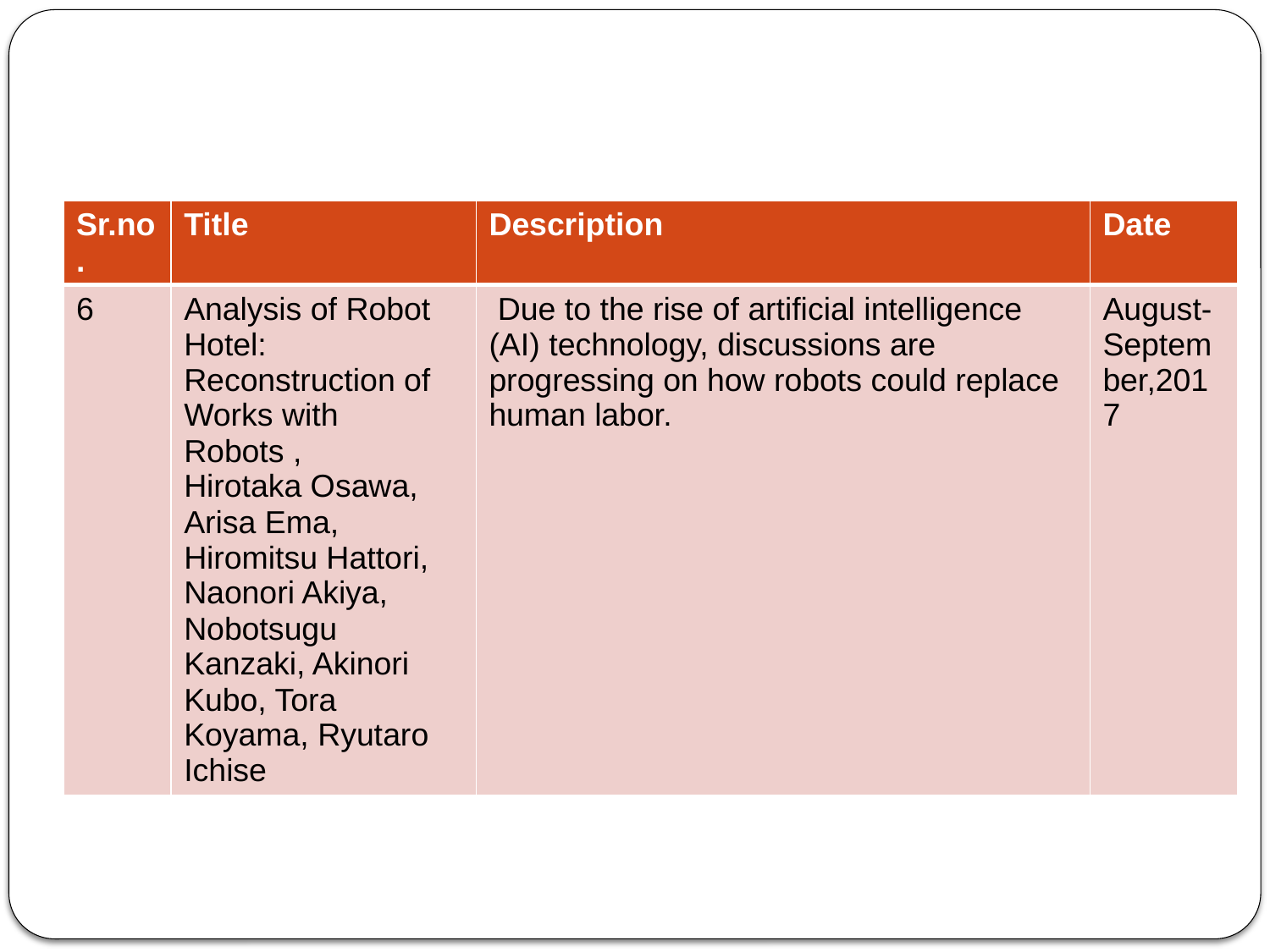

#
| Sr.no. | Title | Description | Date |
| --- | --- | --- | --- |
| 6 | Analysis of Robot Hotel: Reconstruction of Works with Robots , Hirotaka Osawa, Arisa Ema, Hiromitsu Hattori, Naonori Akiya, Nobotsugu Kanzaki, Akinori Kubo, Tora Koyama, Ryutaro Ichise | Due to the rise of artificial intelligence (AI) technology, discussions are progressing on how robots could replace human labor. | August-September,2017 |